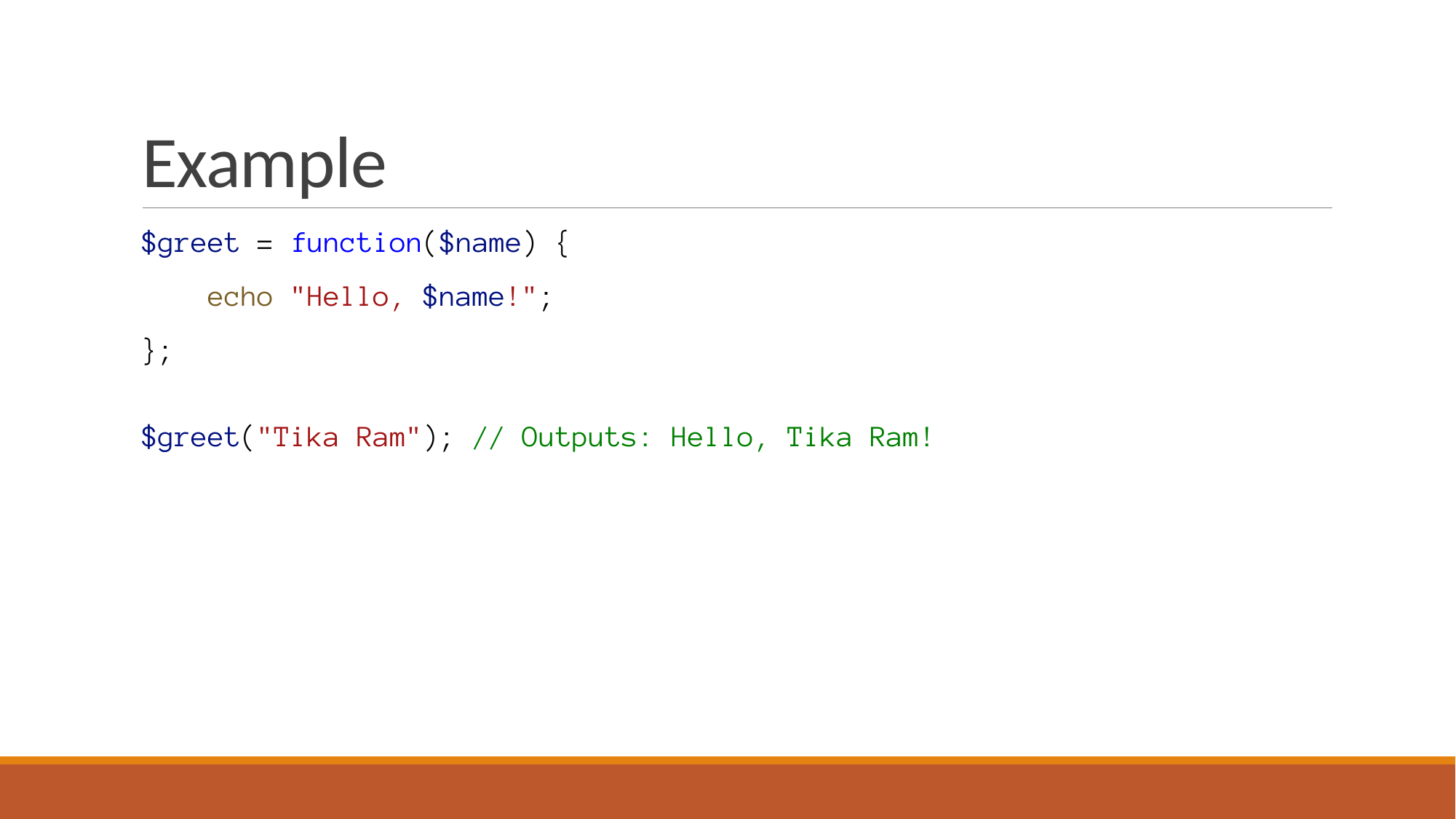

# Example
$greet = function($name) {
    echo "Hello, $name!";
};
$greet("Tika Ram"); // Outputs: Hello, Tika Ram!